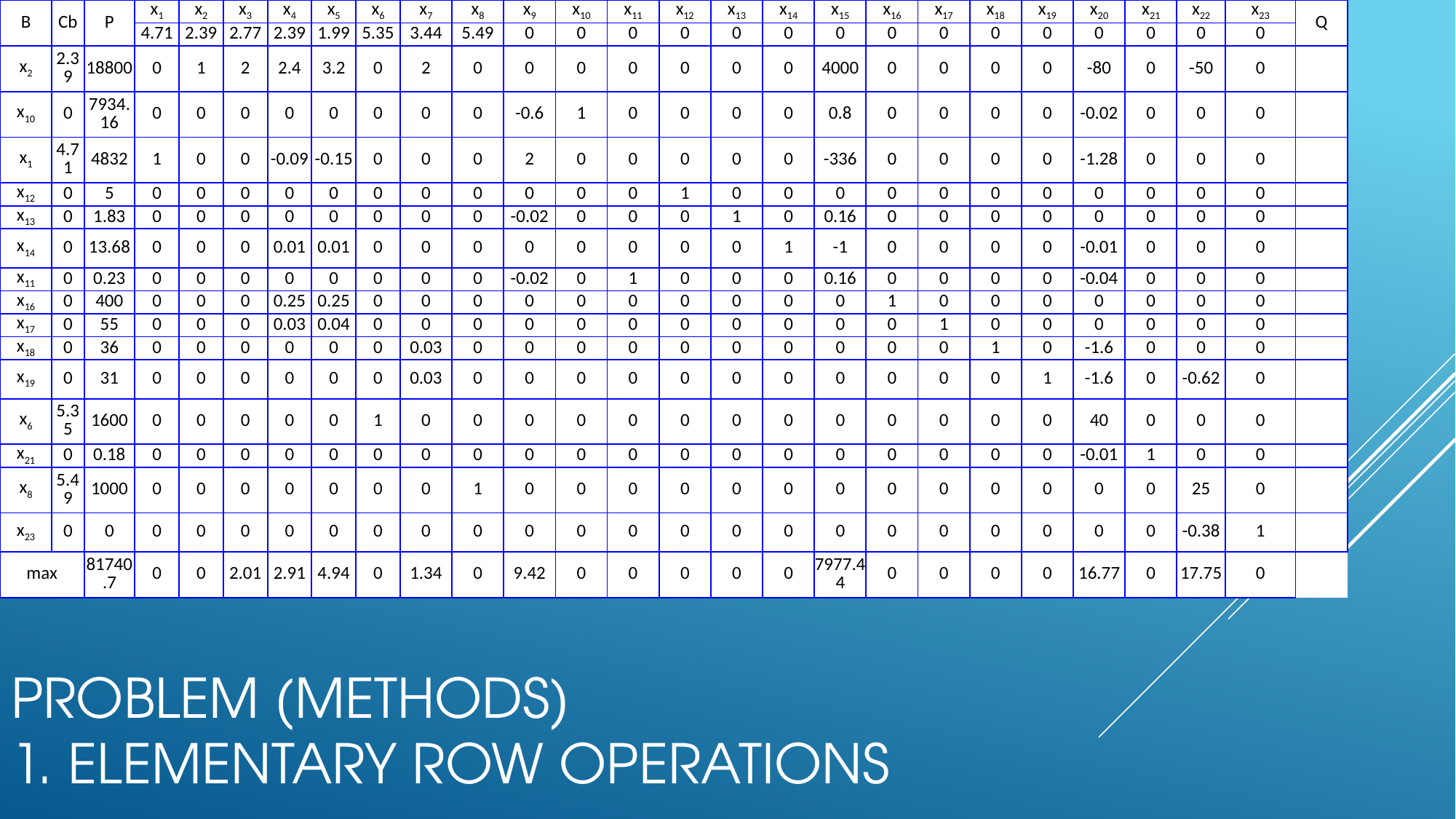

| B | Cb | P | x1 | x2 | x3 | x4 | x5 | x6 | x7 | x8 | x9 | x10 | x11 | x12 | x13 | x14 | x15 | x16 | x17 | x18 | x19 | x20 | x21 | x22 | x23 | Q |
| --- | --- | --- | --- | --- | --- | --- | --- | --- | --- | --- | --- | --- | --- | --- | --- | --- | --- | --- | --- | --- | --- | --- | --- | --- | --- | --- |
|  |  |  | 4.71 | 2.39 | 2.77 | 2.39 | 1.99 | 5.35 | 3.44 | 5.49 | 0 | 0 | 0 | 0 | 0 | 0 | 0 | 0 | 0 | 0 | 0 | 0 | 0 | 0 | 0 |  |
| x2 | 2.39 | 18800 | 0 | 1 | 2 | 2.4 | 3.2 | 0 | 2 | 0 | 0 | 0 | 0 | 0 | 0 | 0 | 4000 | 0 | 0 | 0 | 0 | -80 | 0 | -50 | 0 |  |
| x10 | 0 | 7934.16 | 0 | 0 | 0 | 0 | 0 | 0 | 0 | 0 | -0.6 | 1 | 0 | 0 | 0 | 0 | 0.8 | 0 | 0 | 0 | 0 | -0.02 | 0 | 0 | 0 |  |
| x1 | 4.71 | 4832 | 1 | 0 | 0 | -0.09 | -0.15 | 0 | 0 | 0 | 2 | 0 | 0 | 0 | 0 | 0 | -336 | 0 | 0 | 0 | 0 | -1.28 | 0 | 0 | 0 |  |
| x12 | 0 | 5 | 0 | 0 | 0 | 0 | 0 | 0 | 0 | 0 | 0 | 0 | 0 | 1 | 0 | 0 | 0 | 0 | 0 | 0 | 0 | 0 | 0 | 0 | 0 |  |
| x13 | 0 | 1.83 | 0 | 0 | 0 | 0 | 0 | 0 | 0 | 0 | -0.02 | 0 | 0 | 0 | 1 | 0 | 0.16 | 0 | 0 | 0 | 0 | 0 | 0 | 0 | 0 |  |
| x14 | 0 | 13.68 | 0 | 0 | 0 | 0.01 | 0.01 | 0 | 0 | 0 | 0 | 0 | 0 | 0 | 0 | 1 | -1 | 0 | 0 | 0 | 0 | -0.01 | 0 | 0 | 0 |  |
| x11 | 0 | 0.23 | 0 | 0 | 0 | 0 | 0 | 0 | 0 | 0 | -0.02 | 0 | 1 | 0 | 0 | 0 | 0.16 | 0 | 0 | 0 | 0 | -0.04 | 0 | 0 | 0 |  |
| x16 | 0 | 400 | 0 | 0 | 0 | 0.25 | 0.25 | 0 | 0 | 0 | 0 | 0 | 0 | 0 | 0 | 0 | 0 | 1 | 0 | 0 | 0 | 0 | 0 | 0 | 0 |  |
| x17 | 0 | 55 | 0 | 0 | 0 | 0.03 | 0.04 | 0 | 0 | 0 | 0 | 0 | 0 | 0 | 0 | 0 | 0 | 0 | 1 | 0 | 0 | 0 | 0 | 0 | 0 |  |
| x18 | 0 | 36 | 0 | 0 | 0 | 0 | 0 | 0 | 0.03 | 0 | 0 | 0 | 0 | 0 | 0 | 0 | 0 | 0 | 0 | 1 | 0 | -1.6 | 0 | 0 | 0 |  |
| x19 | 0 | 31 | 0 | 0 | 0 | 0 | 0 | 0 | 0.03 | 0 | 0 | 0 | 0 | 0 | 0 | 0 | 0 | 0 | 0 | 0 | 1 | -1.6 | 0 | -0.62 | 0 |  |
| x6 | 5.35 | 1600 | 0 | 0 | 0 | 0 | 0 | 1 | 0 | 0 | 0 | 0 | 0 | 0 | 0 | 0 | 0 | 0 | 0 | 0 | 0 | 40 | 0 | 0 | 0 |  |
| x21 | 0 | 0.18 | 0 | 0 | 0 | 0 | 0 | 0 | 0 | 0 | 0 | 0 | 0 | 0 | 0 | 0 | 0 | 0 | 0 | 0 | 0 | -0.01 | 1 | 0 | 0 |  |
| x8 | 5.49 | 1000 | 0 | 0 | 0 | 0 | 0 | 0 | 0 | 1 | 0 | 0 | 0 | 0 | 0 | 0 | 0 | 0 | 0 | 0 | 0 | 0 | 0 | 25 | 0 |  |
| x23 | 0 | 0 | 0 | 0 | 0 | 0 | 0 | 0 | 0 | 0 | 0 | 0 | 0 | 0 | 0 | 0 | 0 | 0 | 0 | 0 | 0 | 0 | 0 | -0.38 | 1 |  |
| max |  | 81740.7 | 0 | 0 | 2.01 | 2.91 | 4.94 | 0 | 1.34 | 0 | 9.42 | 0 | 0 | 0 | 0 | 0 | 7977.44 | 0 | 0 | 0 | 0 | 16.77 | 0 | 17.75 | 0 |  |
# Problem (Methods) 1. elementary row operations